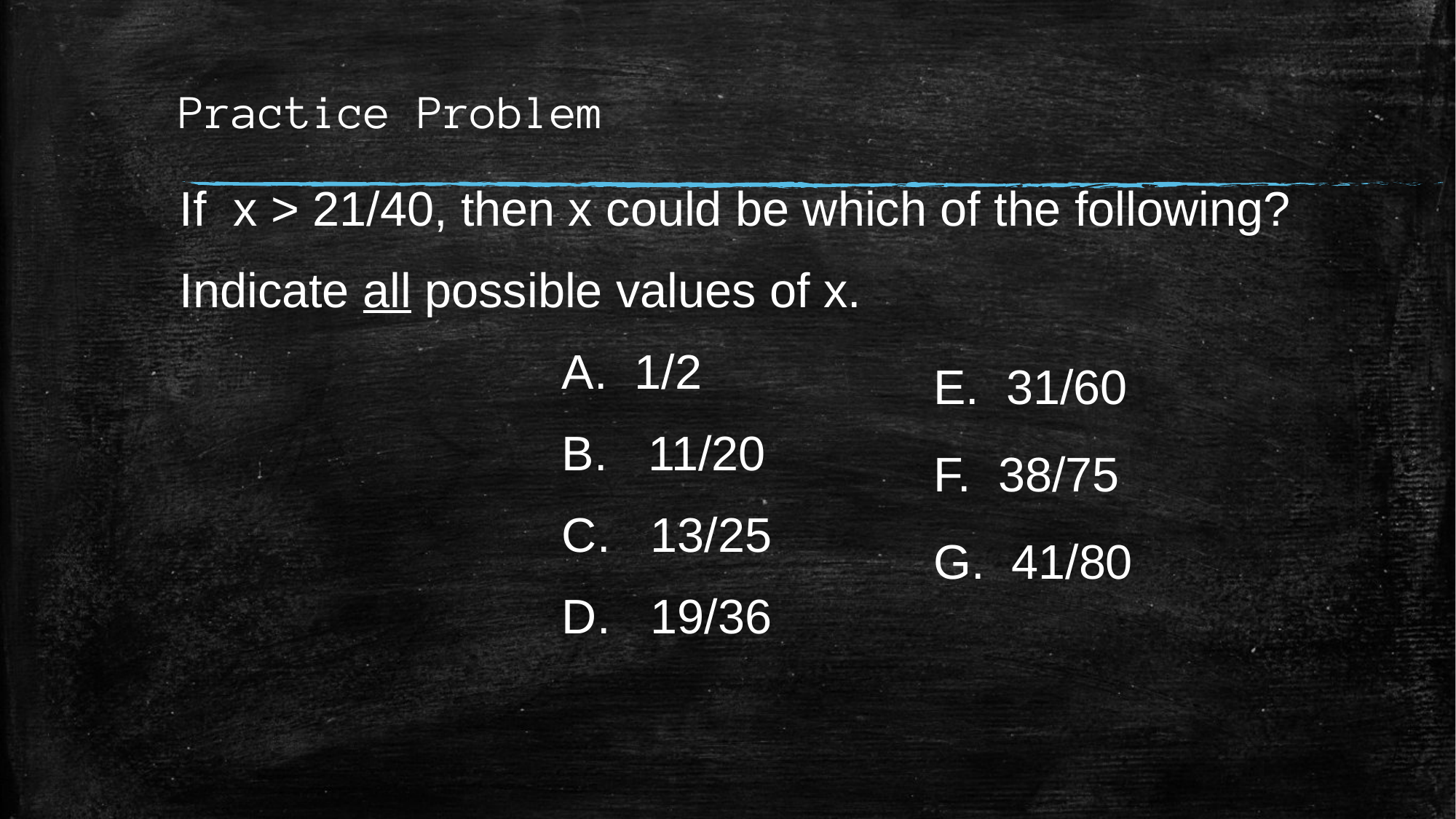

# Practice Problem
| If  x > 21/40, then x could be which of the following? Indicate all possible values of x.  A. ​ 1/2 B. 11/20 C. 13/25 D. 19/36 |
| --- |

E.  31/60
F.  38/75
G.  41/80